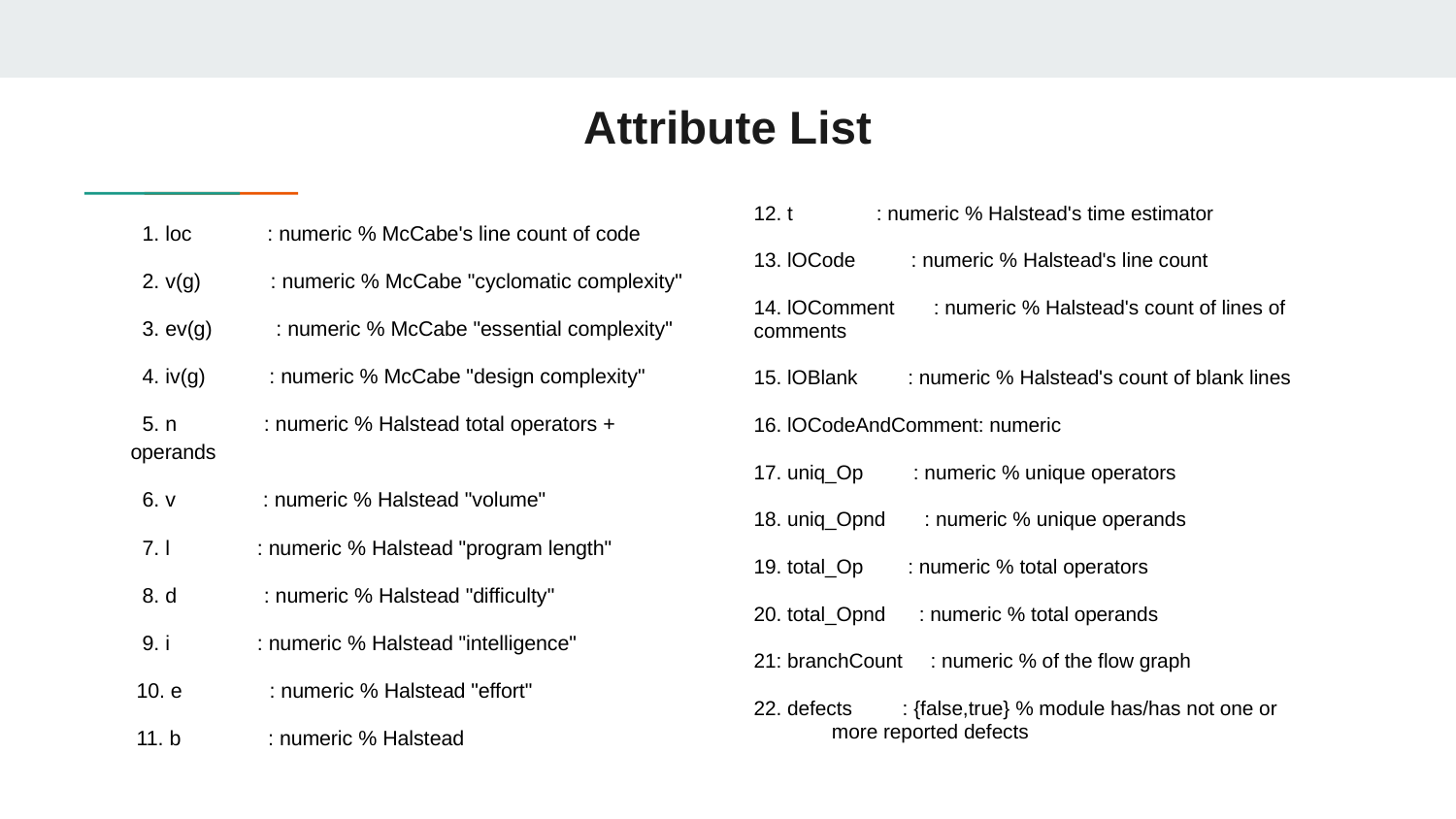

# Attribute List
12. t               : numeric % Halstead's time estimator
13. lOCode          : numeric % Halstead's line count
14. lOComment       : numeric % Halstead's count of lines of comments
15. lOBlank         : numeric % Halstead's count of blank lines
16. lOCodeAndComment: numeric
17. uniq_Op         : numeric % unique operators
18. uniq_Opnd       : numeric % unique operands
19. total_Op        : numeric % total operators
20. total_Opnd      : numeric % total operands
21: branchCount     : numeric % of the flow graph
22. defects         : {false,true} % module has/has not one or                       more reported defects

  1. loc             : numeric % McCabe's line count of code
  2. v(g)            : numeric % McCabe "cyclomatic complexity"
  3. ev(g)           : numeric % McCabe "essential complexity"
  4. iv(g)           : numeric % McCabe "design complexity"
  5. n               : numeric % Halstead total operators + operands
  6. v               : numeric % Halstead "volume"
  7. l               : numeric % Halstead "program length"
  8. d               : numeric % Halstead "difficulty"
  9. i               : numeric % Halstead "intelligence"
 10. e               : numeric % Halstead "effort"
 11. b               : numeric % Halstead